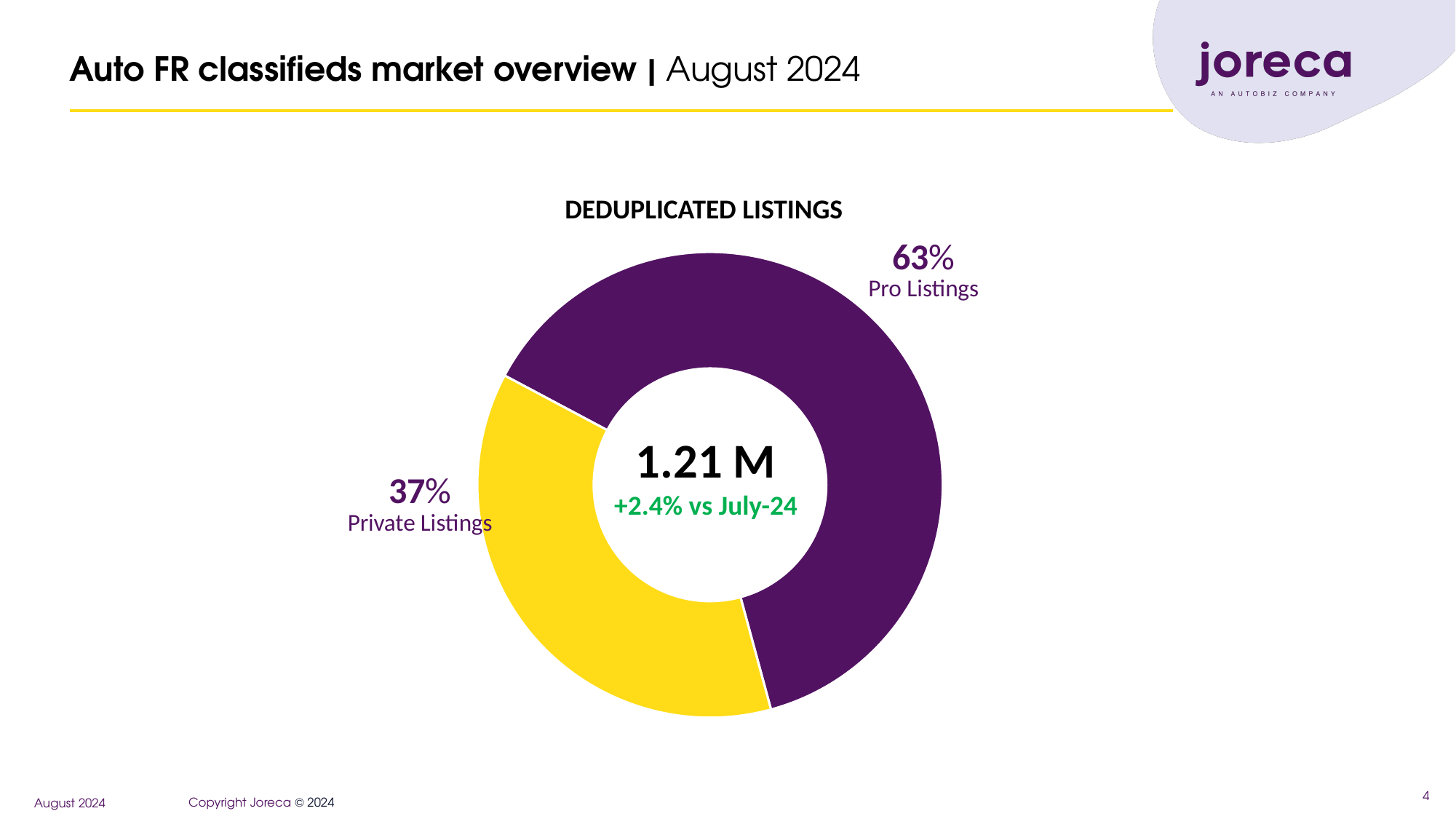

Auto FR classifieds market overview | August 2024
DEDUPLICATED LISTINGS

### Chart

| Category | Sales Jan'23 |
|---|---|
| Pro | 63.0 |
| Particuliers | 37.0 |
1.21 M
+2.4% vs July-24